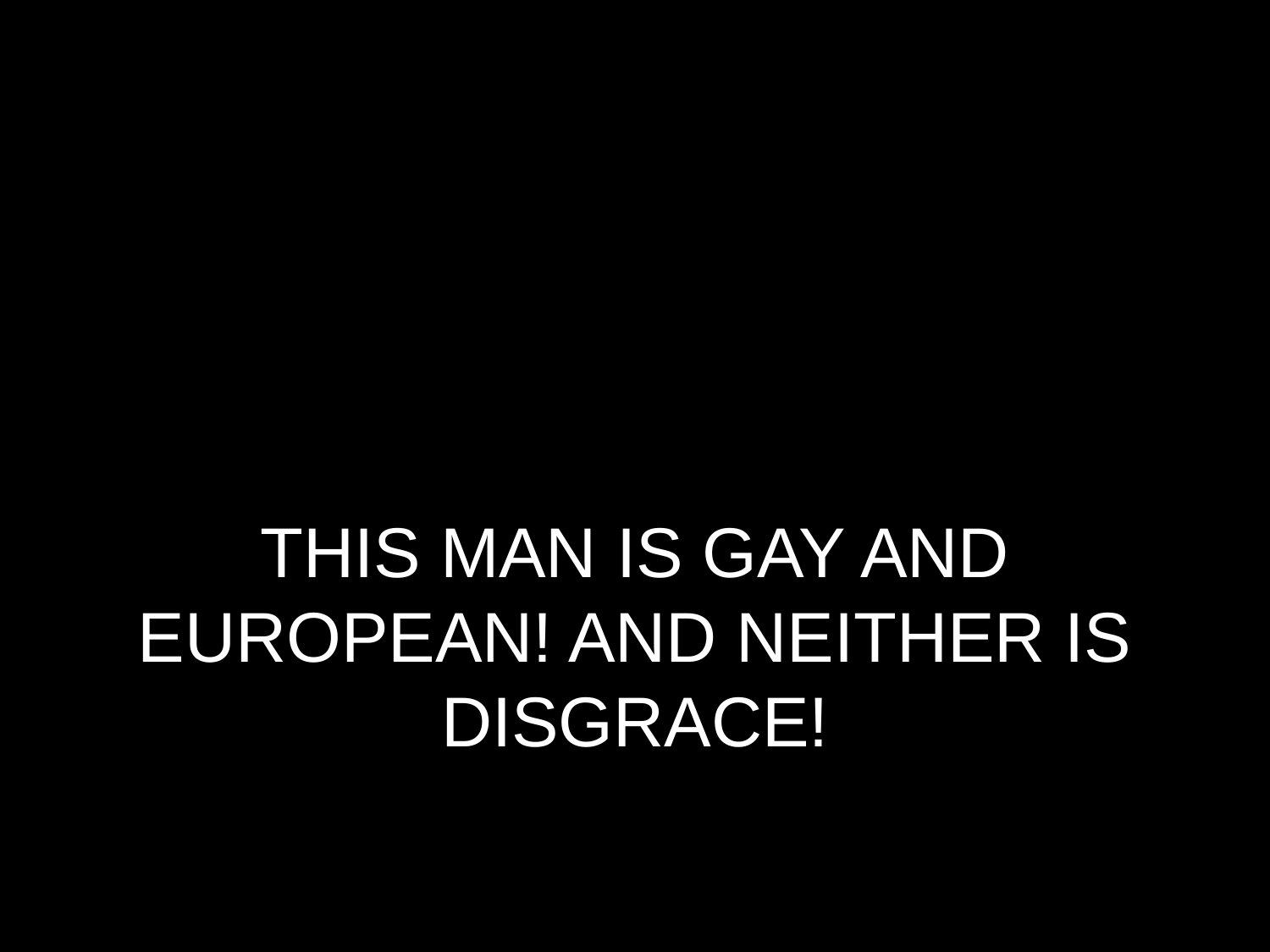

# THIS MAN IS GAY AND EUROPEAN! AND NEITHER IS DISGRACE!